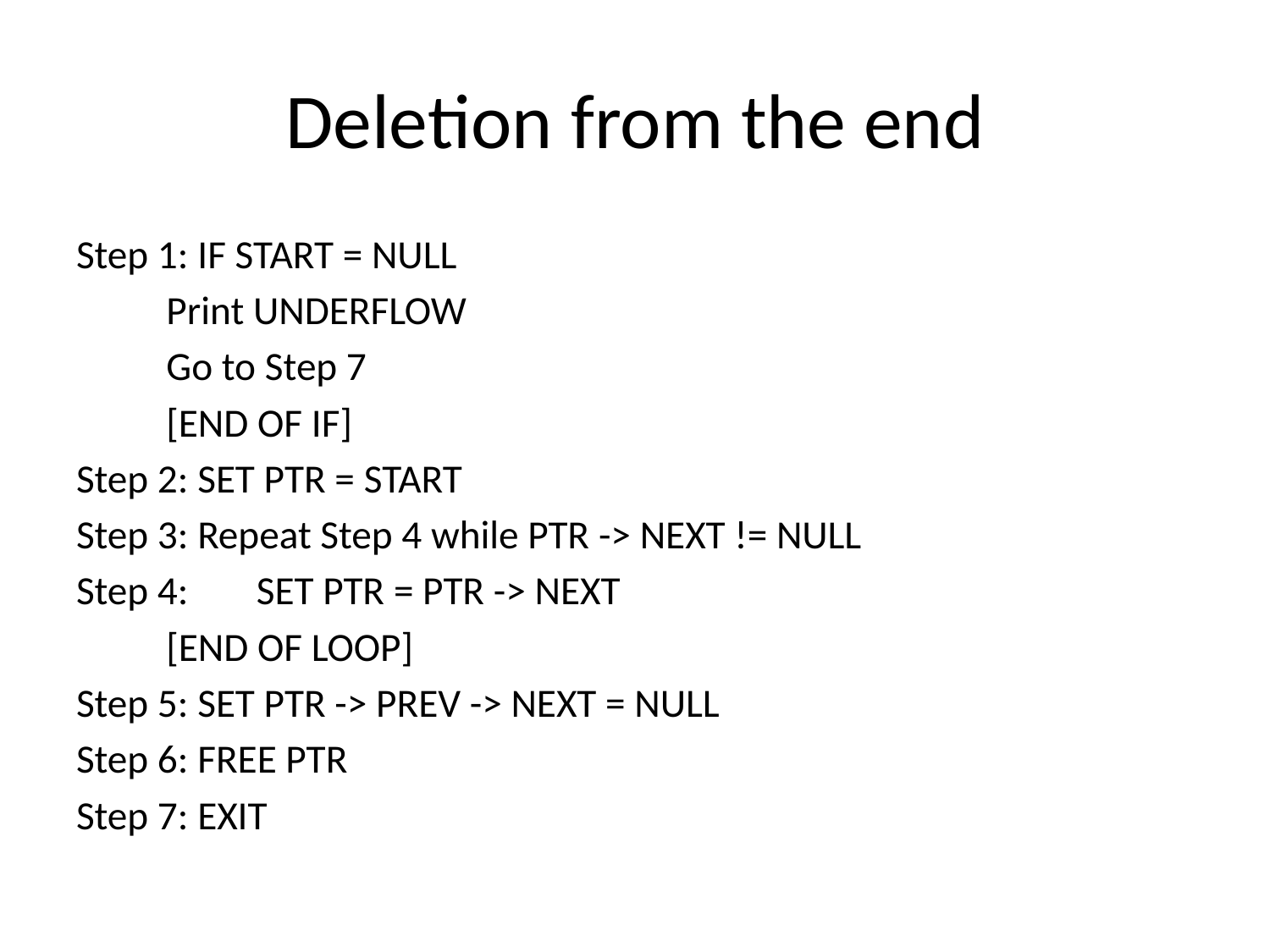

# Deletion from the end
Step 1: IF START = NULL
		Print UNDERFLOW
		Go to Step 7
	[END OF IF]
Step 2: SET PTR = START
Step 3: Repeat Step 4 while PTR -> NEXT != NULL
Step 4: 	SET PTR = PTR -> NEXT
	[END OF LOOP]
Step 5: SET PTR -> PREV -> NEXT = NULL
Step 6: FREE PTR
Step 7: EXIT